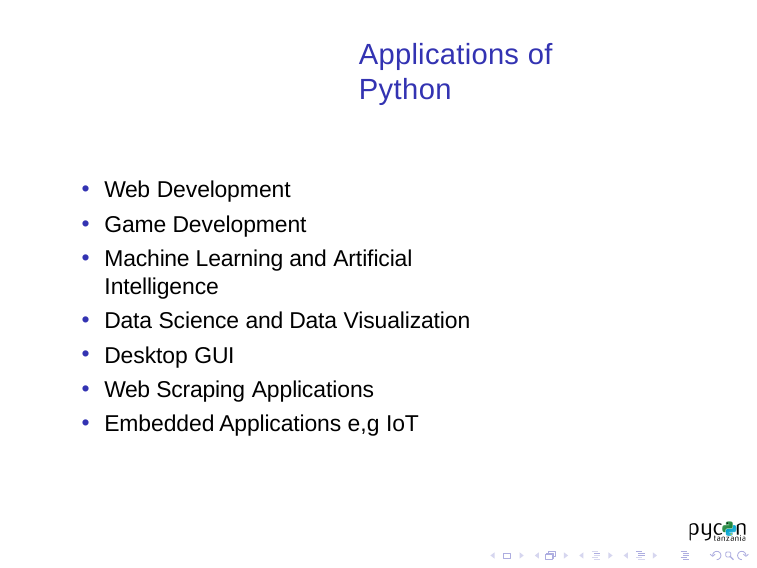

# Applications of Python
Web Development
Game Development
Machine Learning and Artificial Intelligence
Data Science and Data Visualization
Desktop GUI
Web Scraping Applications
Embedded Applications e,g IoT